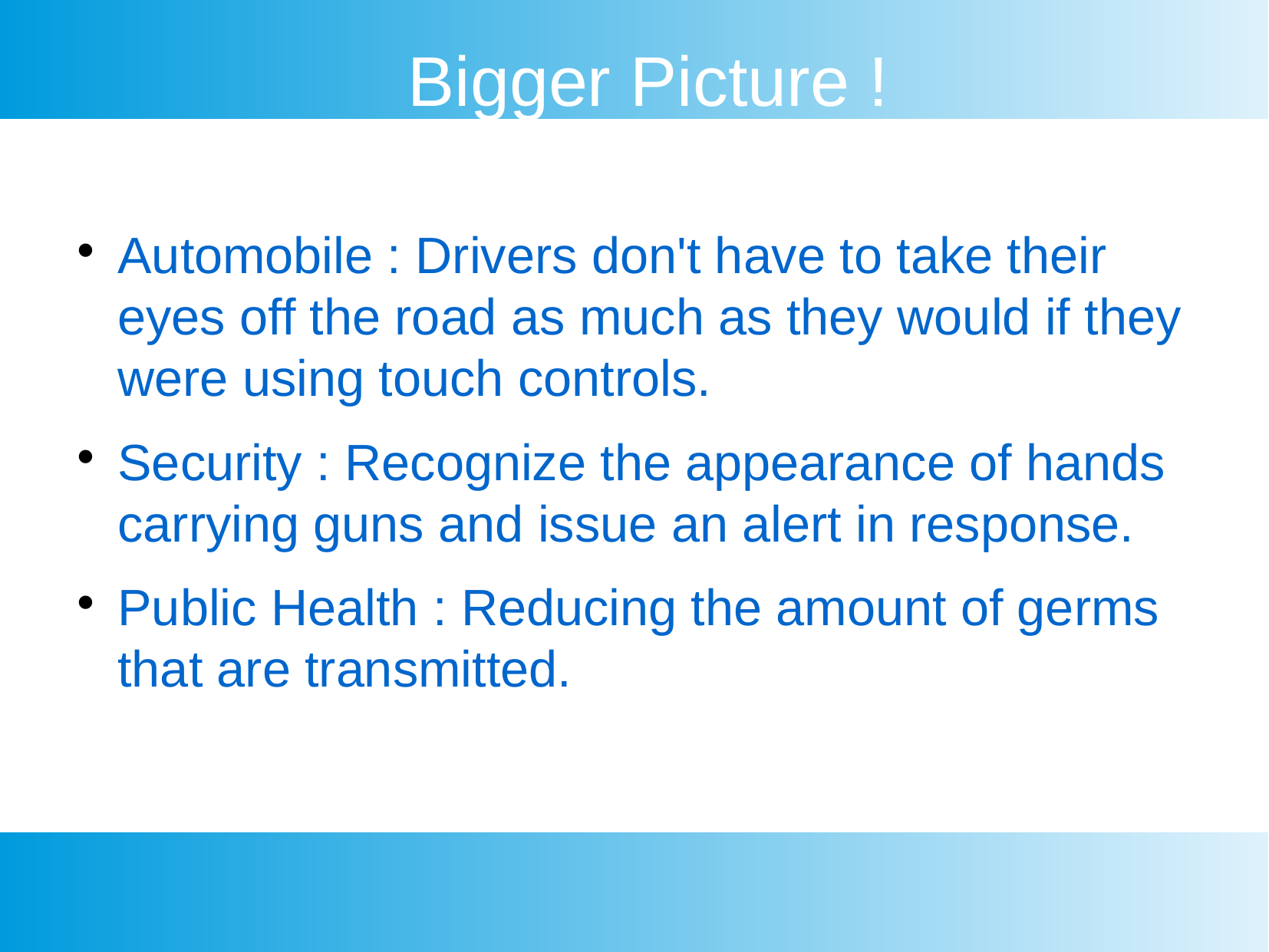

Bigger Picture !
Automobile : Drivers don't have to take their eyes off the road as much as they would if they were using touch controls.
Security : Recognize the appearance of hands carrying guns and issue an alert in response.
Public Health : Reducing the amount of germs that are transmitted.